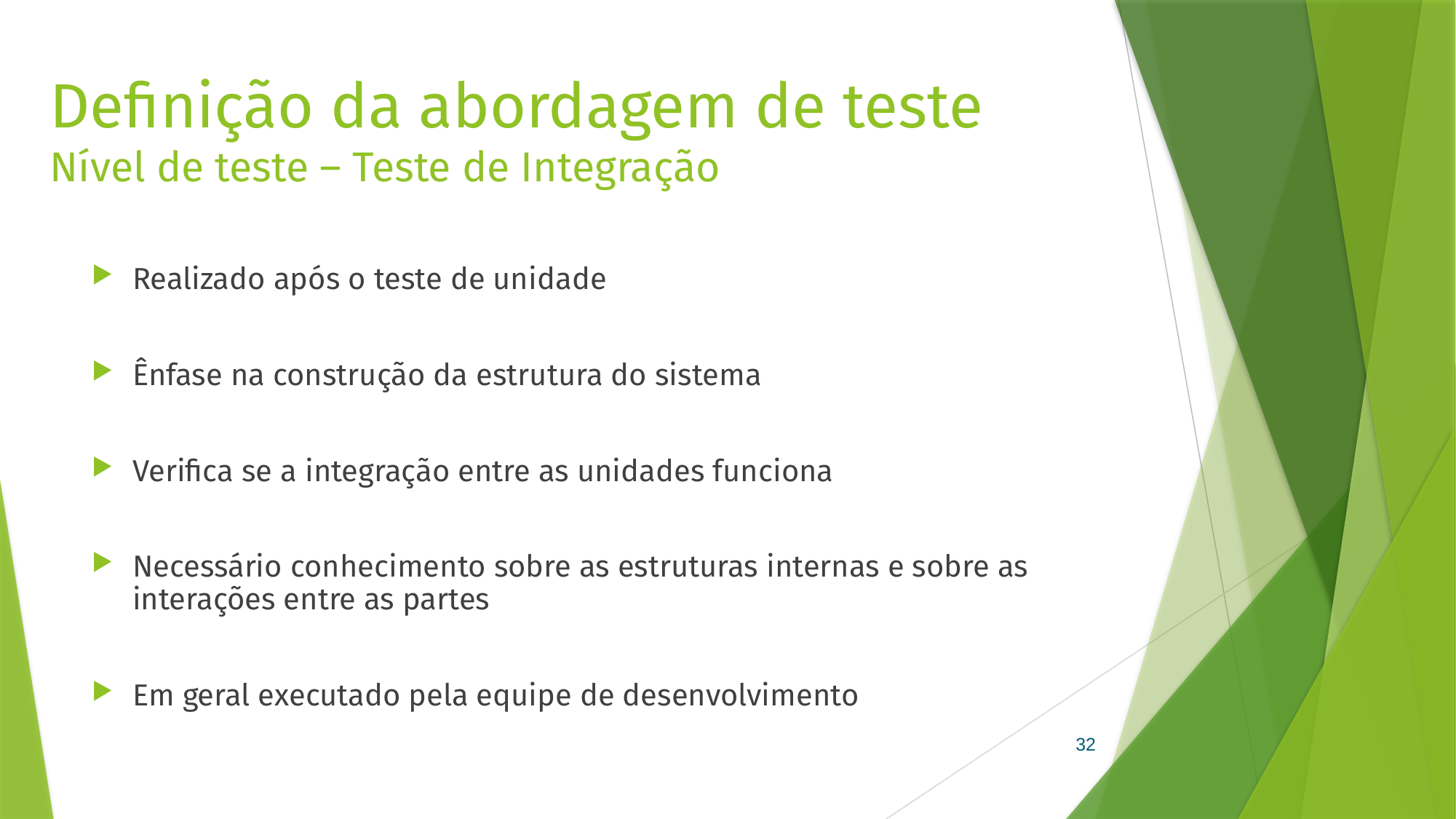

# Definição da abordagem de teste Nível de teste – Teste de Integração
Realizado após o teste de unidade

Ênfase na construção da estrutura do sistema

Verifica se a integração entre as unidades funciona

Necessário conhecimento sobre as estruturas internas e sobre as interações entre as partes

Em geral executado pela equipe de desenvolvimento
32